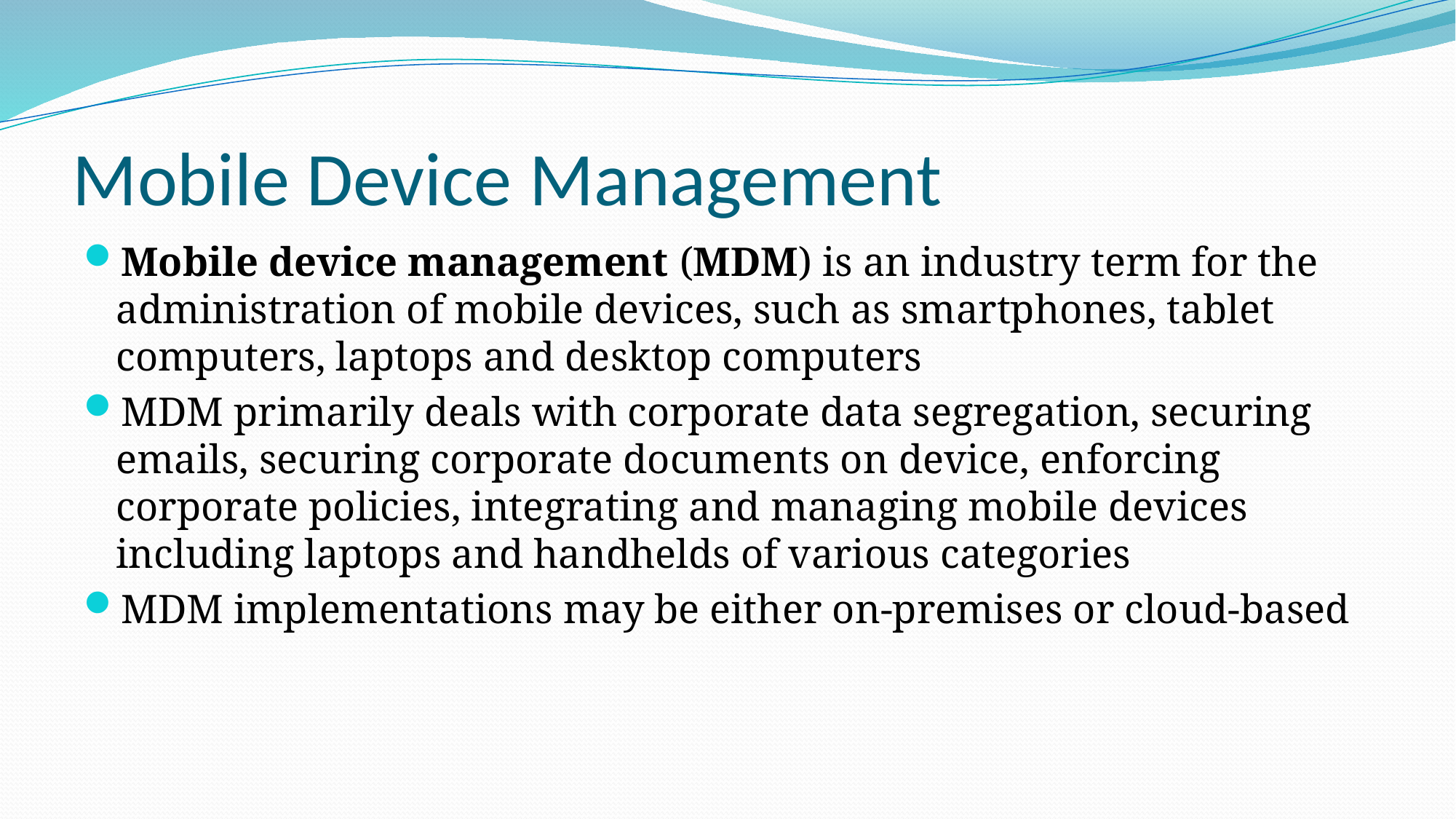

# Mobile Device Management
Mobile device management (MDM) is an industry term for the administration of mobile devices, such as smartphones, tablet computers, laptops and desktop computers
MDM primarily deals with corporate data segregation, securing emails, securing corporate documents on device, enforcing corporate policies, integrating and managing mobile devices including laptops and handhelds of various categories
MDM implementations may be either on-premises or cloud-based